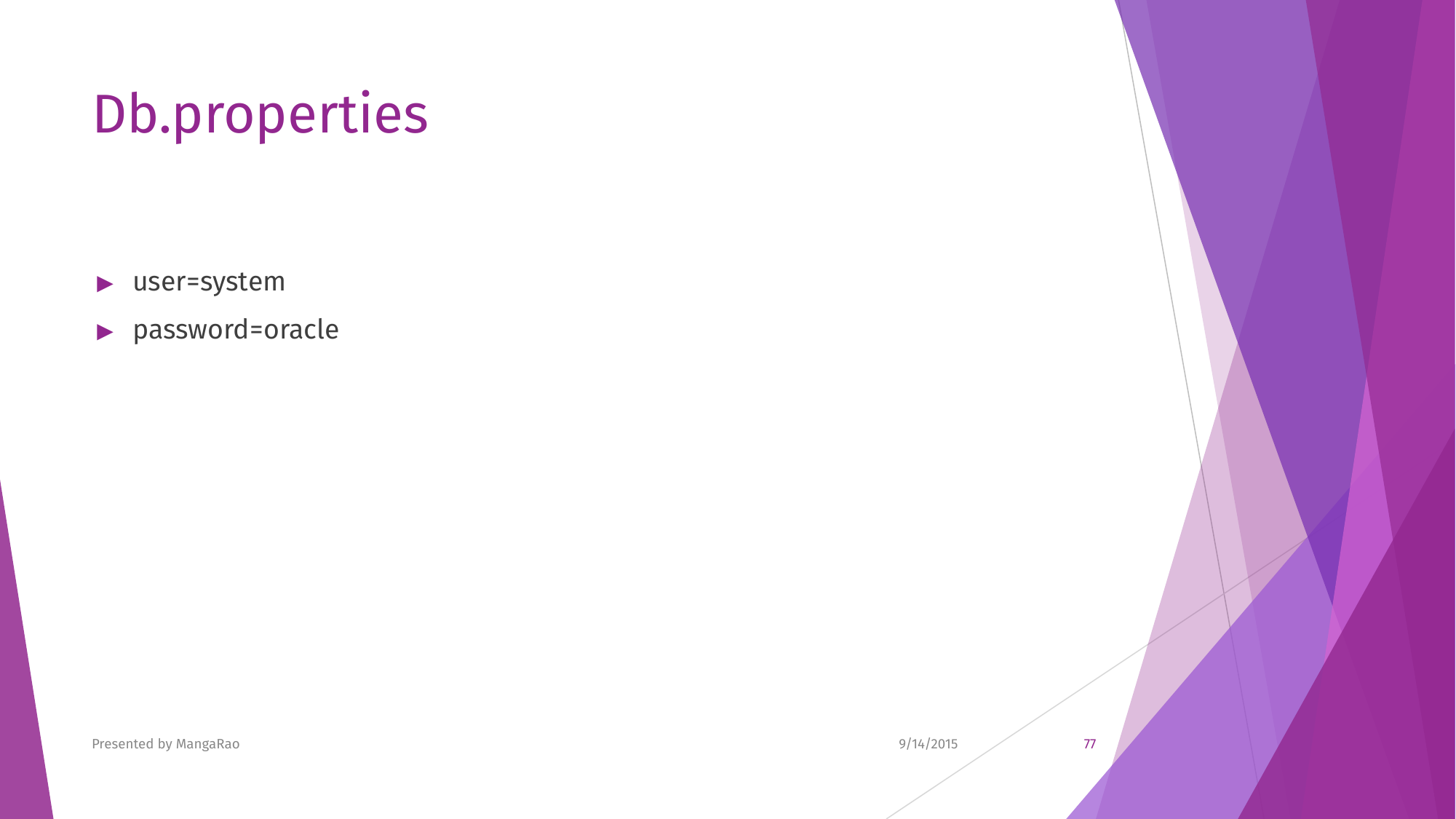

# Db.properties
user=system
password=oracle

Presented by MangaRao
9/14/2015
77